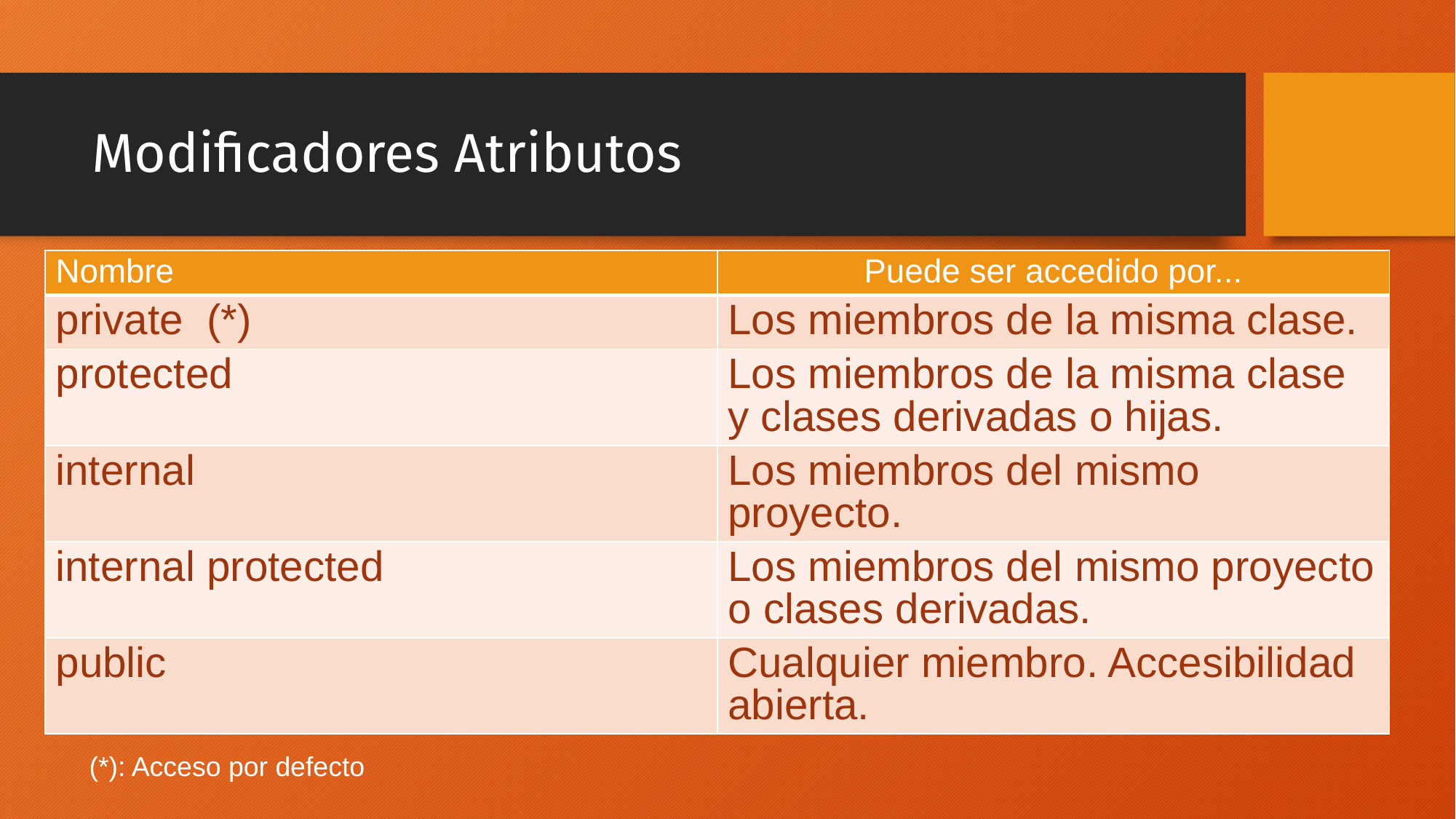

# Modificadores Atributos
| Nombre | Puede ser accedido por... |
| --- | --- |
| private (\*) | Los miembros de la misma clase. |
| protected | Los miembros de la misma clase y clases derivadas o hijas. |
| internal | Los miembros del mismo proyecto. |
| internal protected | Los miembros del mismo proyecto o clases derivadas. |
| public | Cualquier miembro. Accesibilidad abierta. |
(*): Acceso por defecto